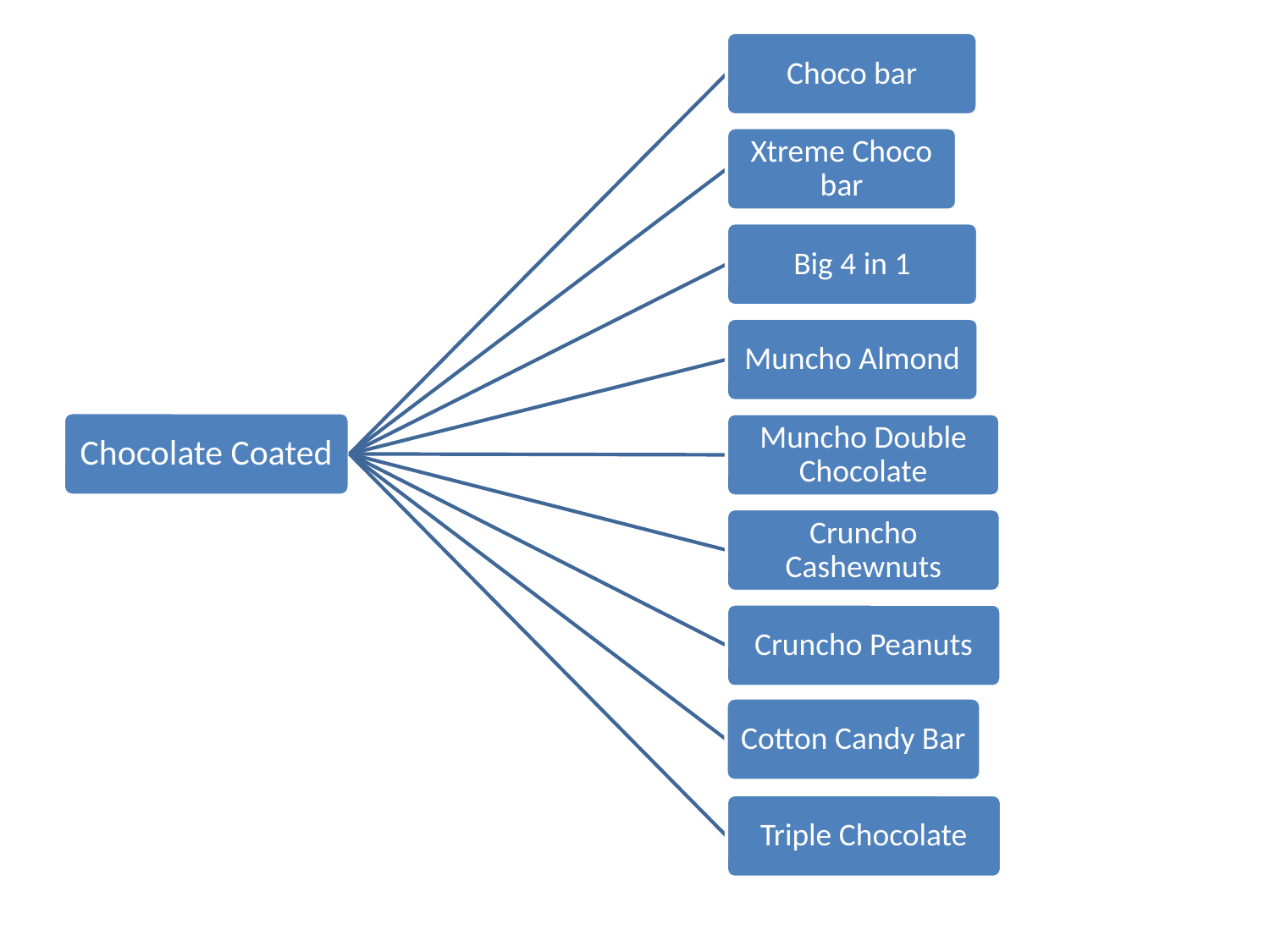

Chocolate Coated

Choco bar

Xtreme Choco bar

Big 4 in 1

Muncho Almond

Muncho Double Chocolate

Cruncho Cashewnuts

Cruncho Peanuts

Cotton Candy Bar

Triple Chocolate